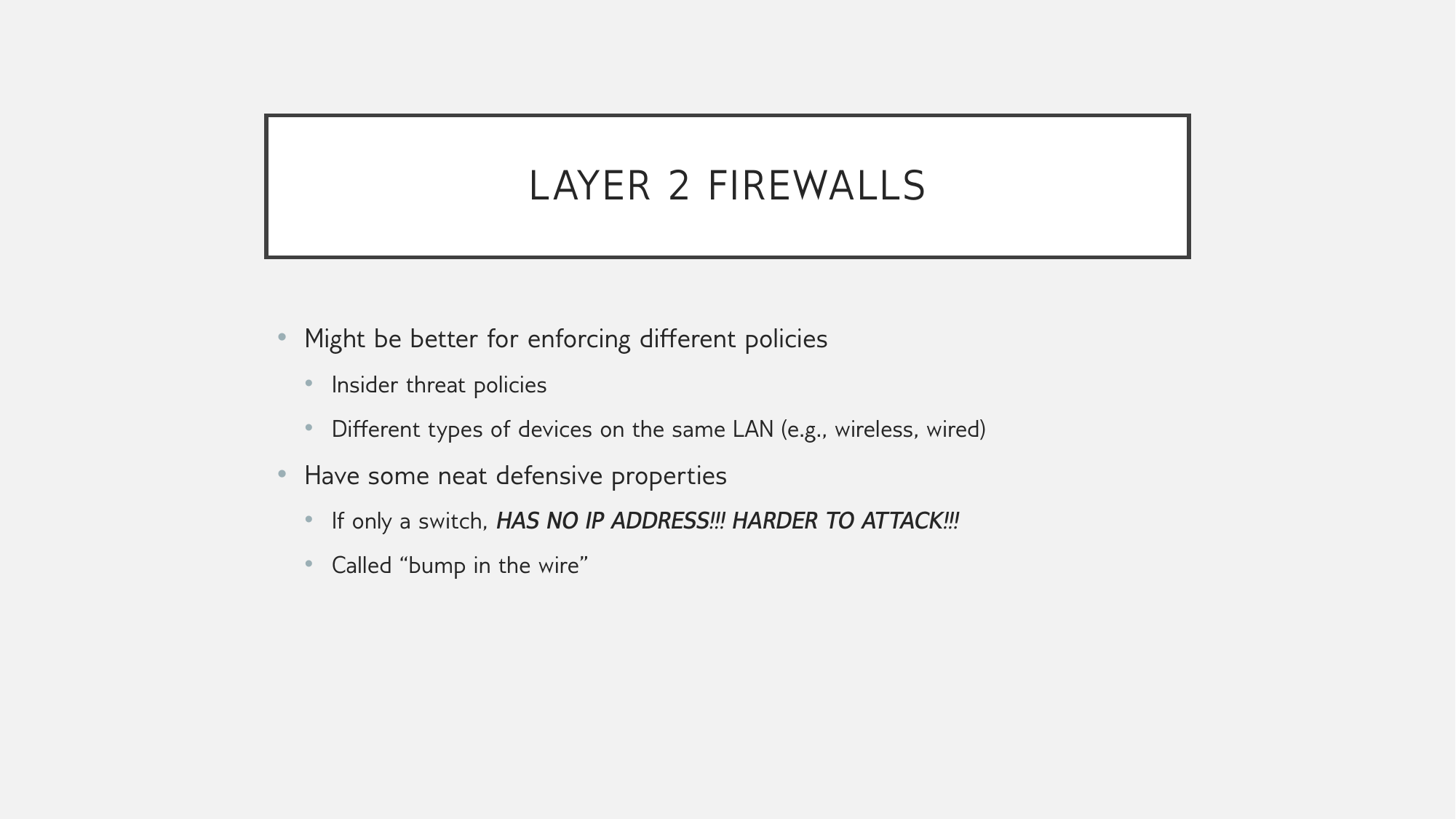

# Layer 2 Firewalls
Might be better for enforcing different policies
Insider threat policies
Different types of devices on the same LAN (e.g., wireless, wired)
Have some neat defensive properties
If only a switch, HAS NO IP ADDRESS!!! HARDER TO ATTACK!!!
Called “bump in the wire”